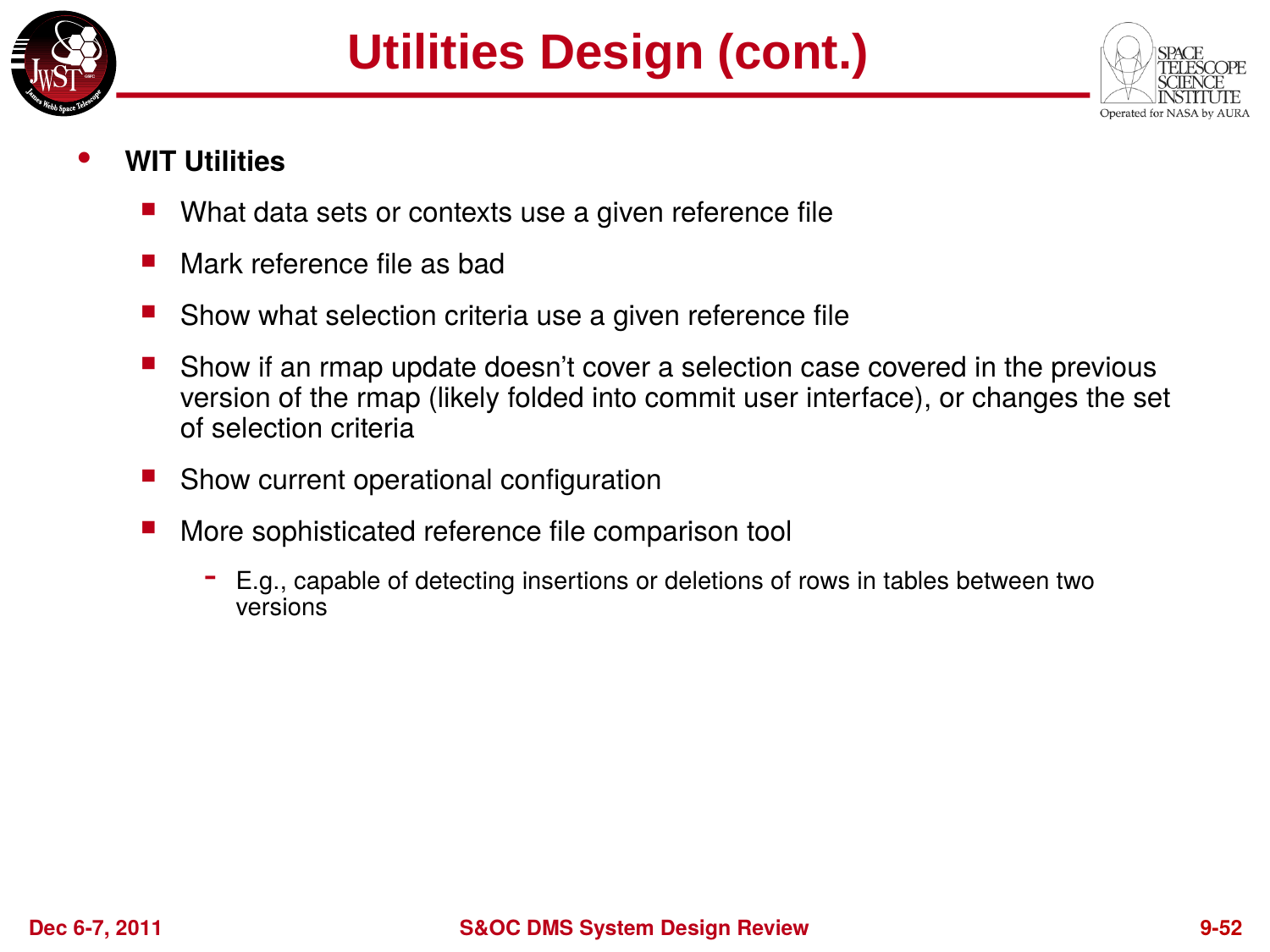

Utilities Design (cont.)
WIT Utilities
What data sets or contexts use a given reference file
Mark reference file as bad
Show what selection criteria use a given reference file
Show if an rmap update doesn’t cover a selection case covered in the previous version of the rmap (likely folded into commit user interface), or changes the set of selection criteria
Show current operational configuration
More sophisticated reference file comparison tool
E.g., capable of detecting insertions or deletions of rows in tables between two versions
9-52

Dec 6-7, 2011
S&OC DMS System Design Review